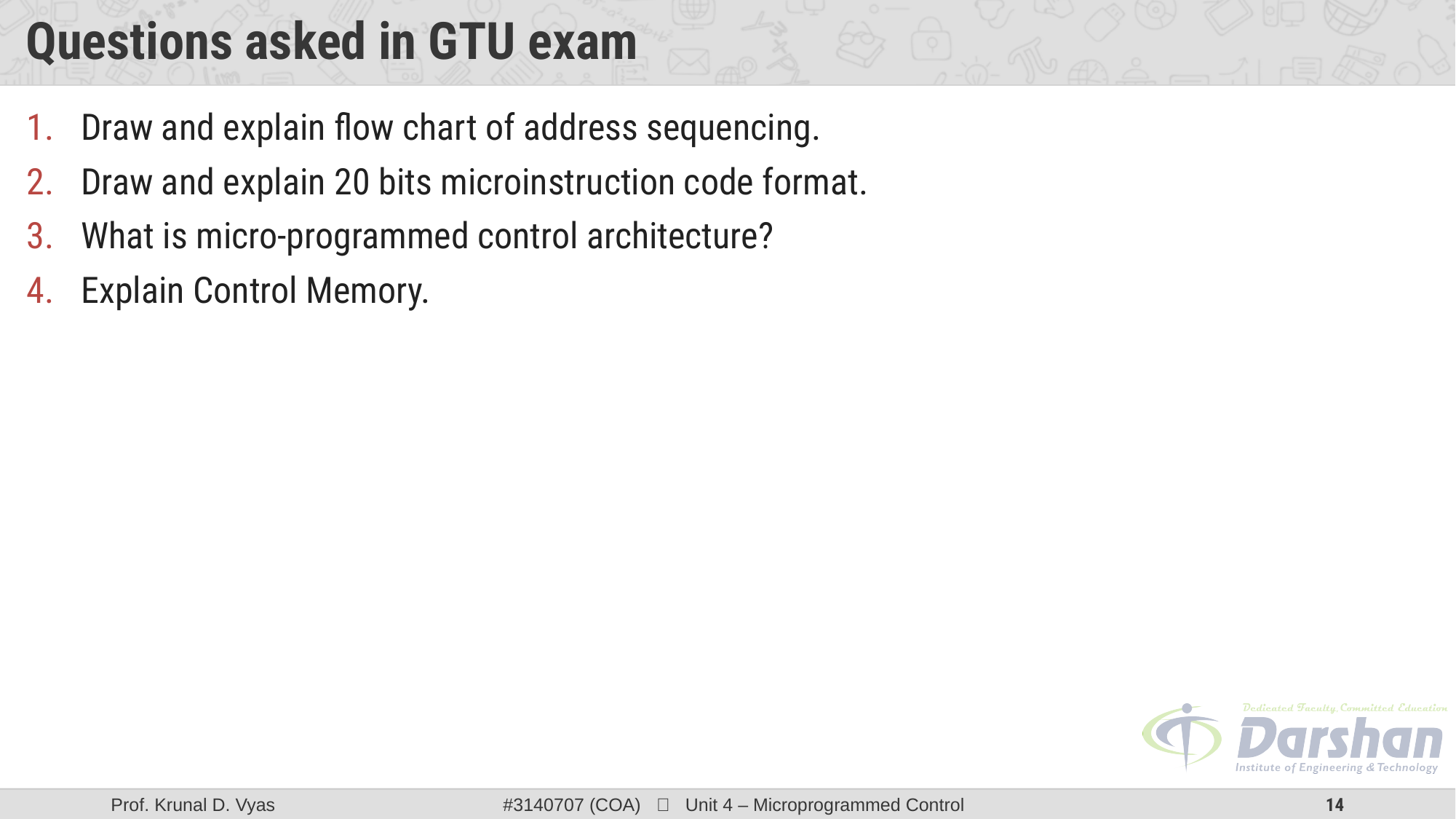

# Questions asked in GTU exam
Draw and explain flow chart of address sequencing.
Draw and explain 20 bits microinstruction code format.
What is micro-programmed control architecture?
Explain Control Memory.